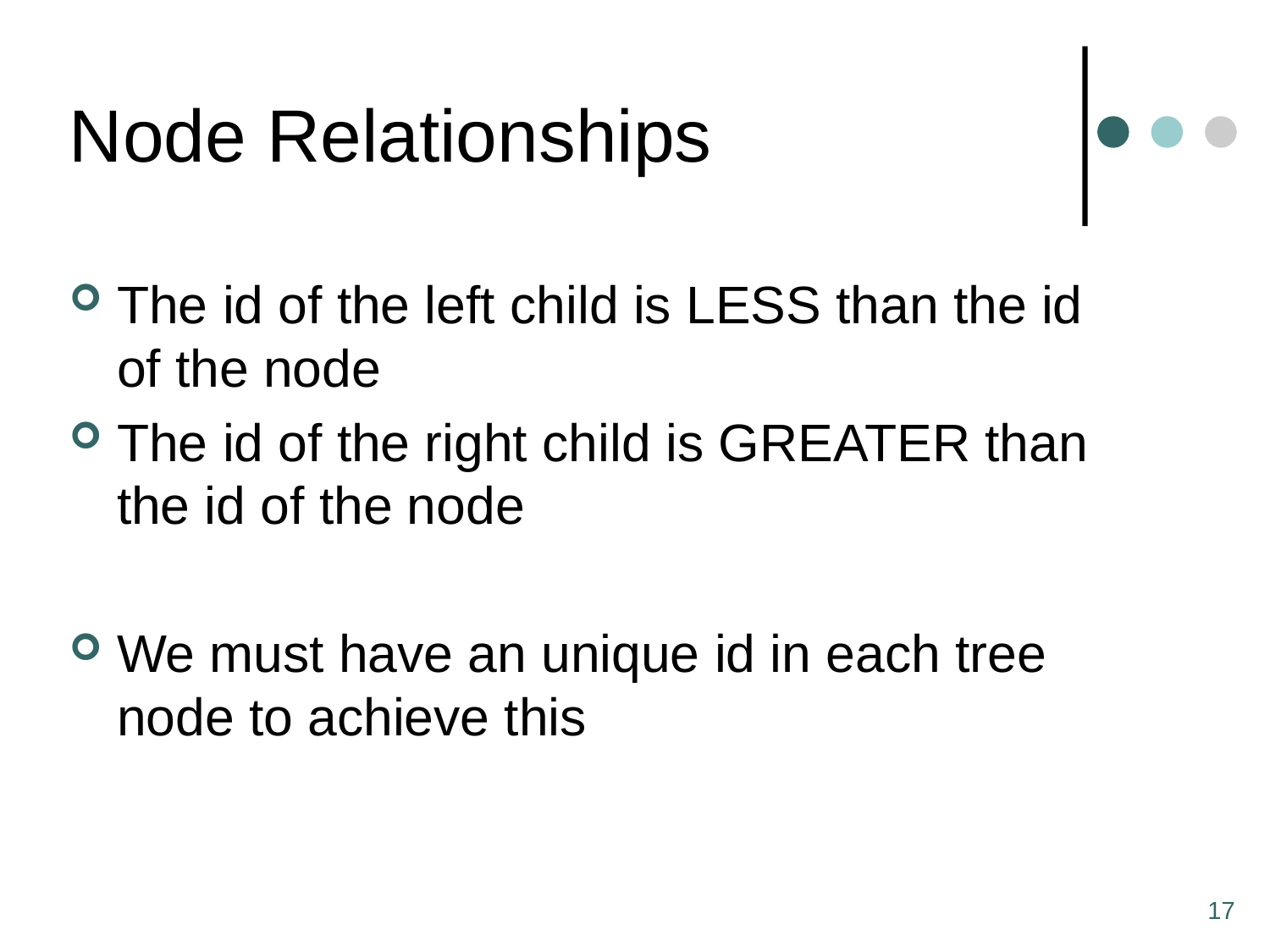

# Node Relationships
The id of the left child is LESS than the id of the node
The id of the right child is GREATER than the id of the node

We must have an unique id in each tree node to achieve this

17